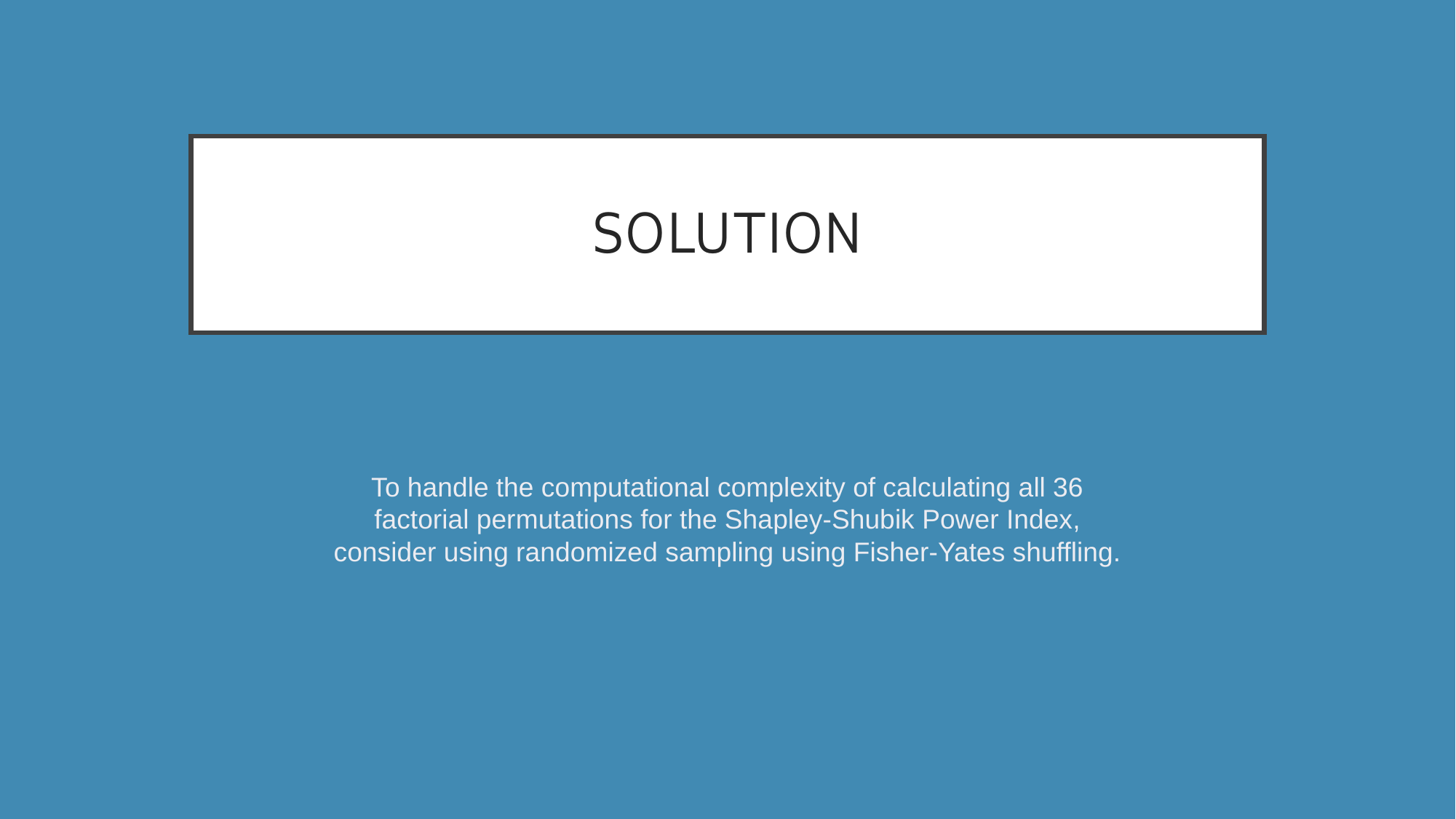

# SOLUTION
To handle the computational complexity of calculating all 36 factorial permutations for the Shapley-Shubik Power Index, consider using randomized sampling using Fisher-Yates shuffling.